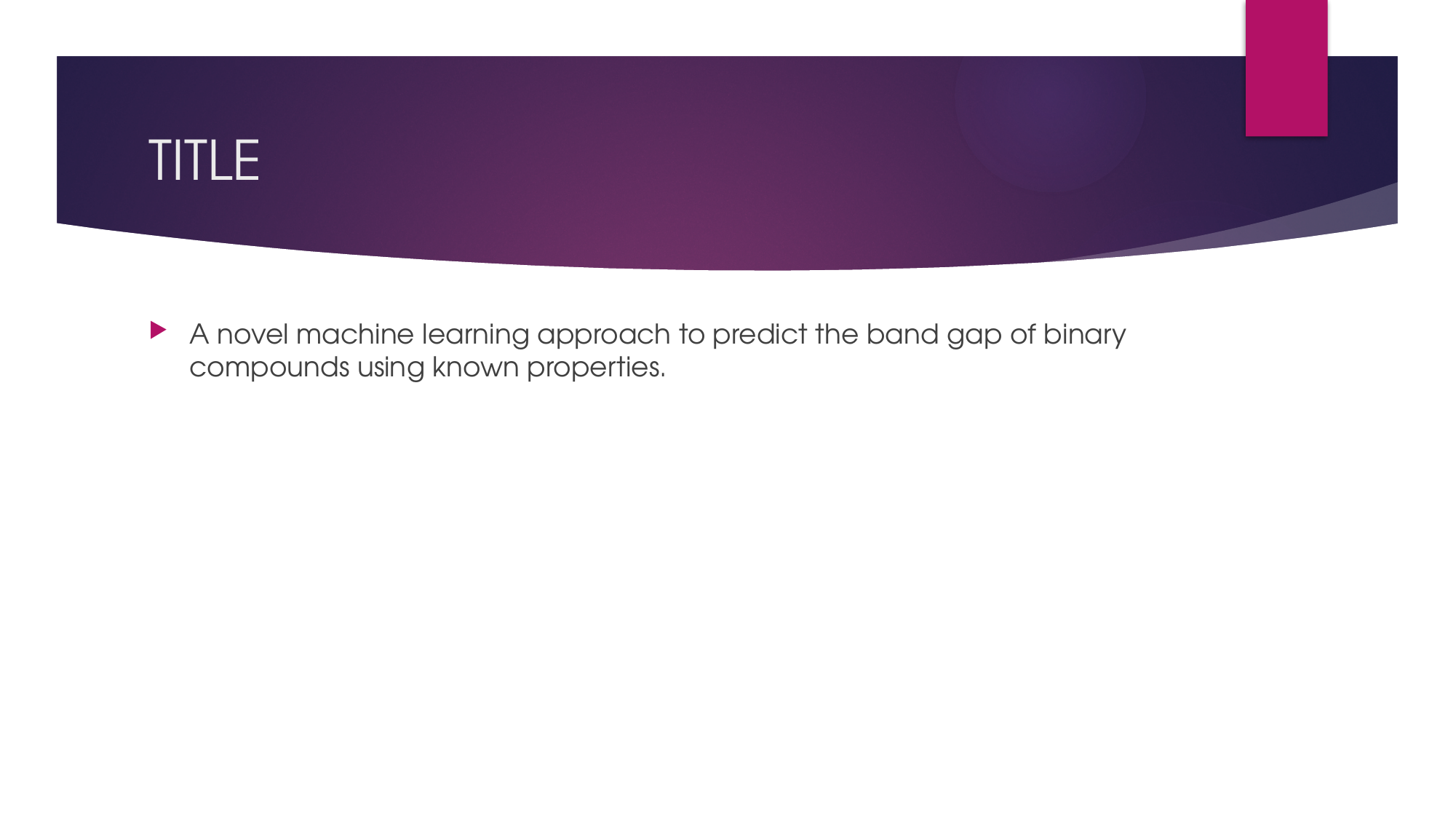

# TITLE
A novel machine learning approach to predict the band gap of binary compounds using known properties.